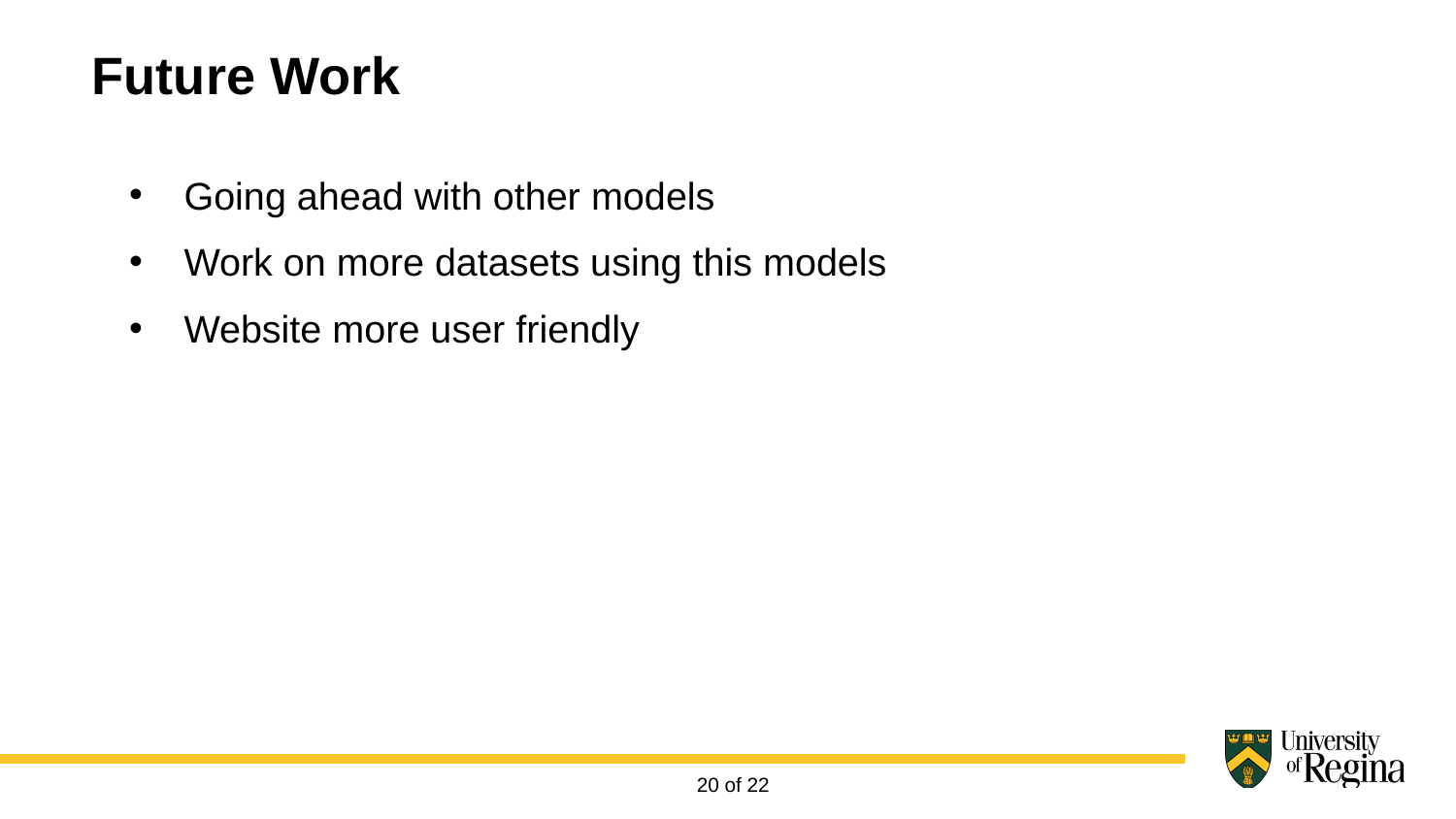

Future Work
Going ahead with other models
Work on more datasets using this models
Website more user friendly

20 of 22